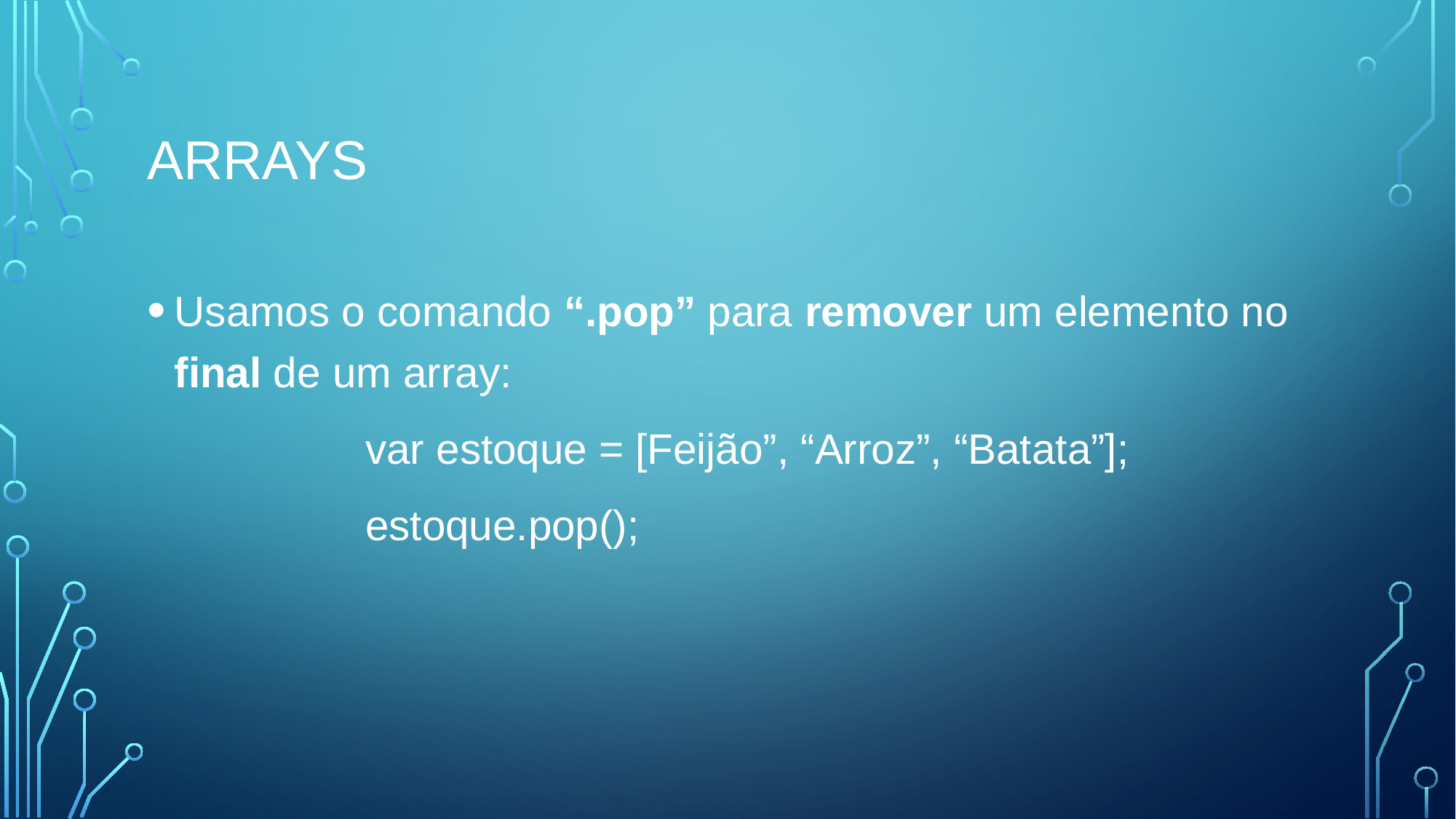

# Arrays
Usamos o comando “.pop” para remover um elemento no final de um array:
		var estoque = [Feijão”, “Arroz”, “Batata”];
		estoque.pop();